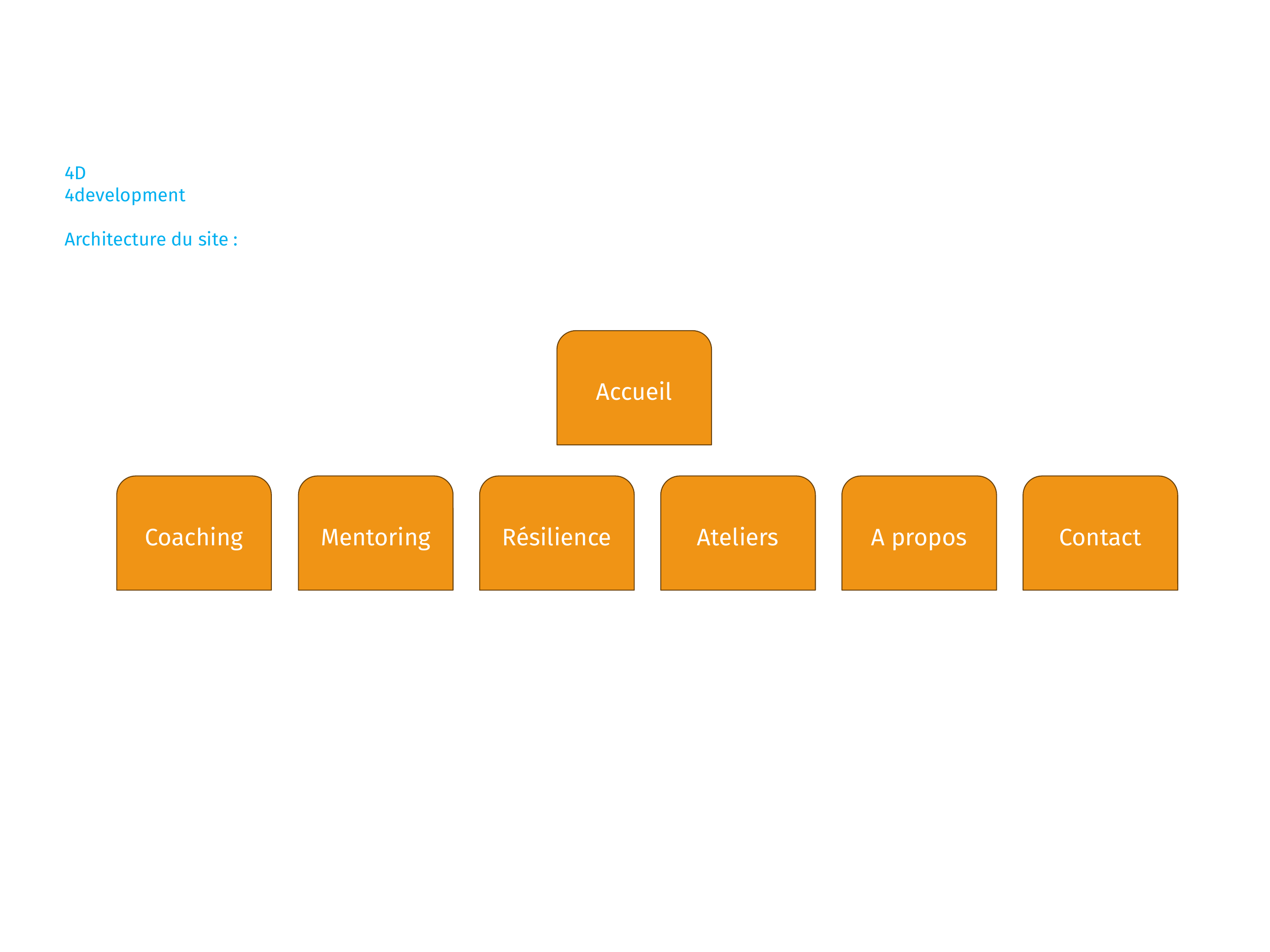

4D
4development

Architecture du site :

Accueil
Coaching
Mentoring
Résilience
Ateliers
A propos
Contact